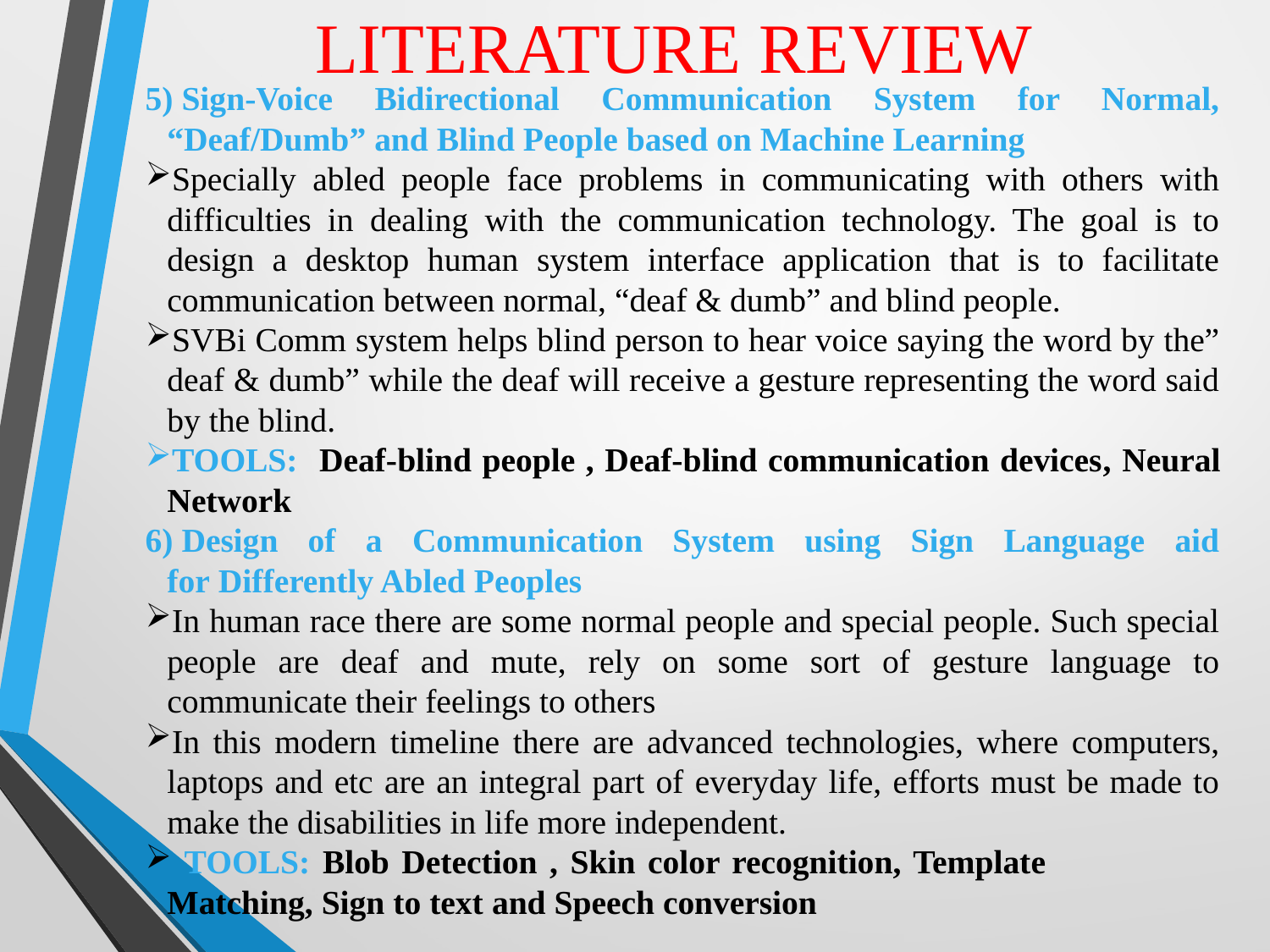

# LITERATURE REVIEW
5) Sign-Voice Bidirectional Communication System for Normal, “Deaf/Dumb” and Blind People based on Machine Learning
Specially abled people face problems in communicating with others with difficulties in dealing with the communication technology. The goal is to design a desktop human system interface application that is to facilitate communication between normal, “deaf & dumb” and blind people.
SVBi Comm system helps blind person to hear voice saying the word by the” deaf & dumb” while the deaf will receive a gesture representing the word said by the blind.
TOOLS:  Deaf-blind people , Deaf-blind communication devices, Neural Network
6) Design of a Communication System using Sign Language aid for Differently Abled Peoples
In human race there are some normal people and special people. Such special people are deaf and mute, rely on some sort of gesture language to communicate their feelings to others
In this modern timeline there are advanced technologies, where computers, laptops and etc are an integral part of everyday life, efforts must be made to make the disabilities in life more independent.
 TOOLS: Blob Detection , Skin color recognition, Template               Matching, Sign to text and Speech conversion